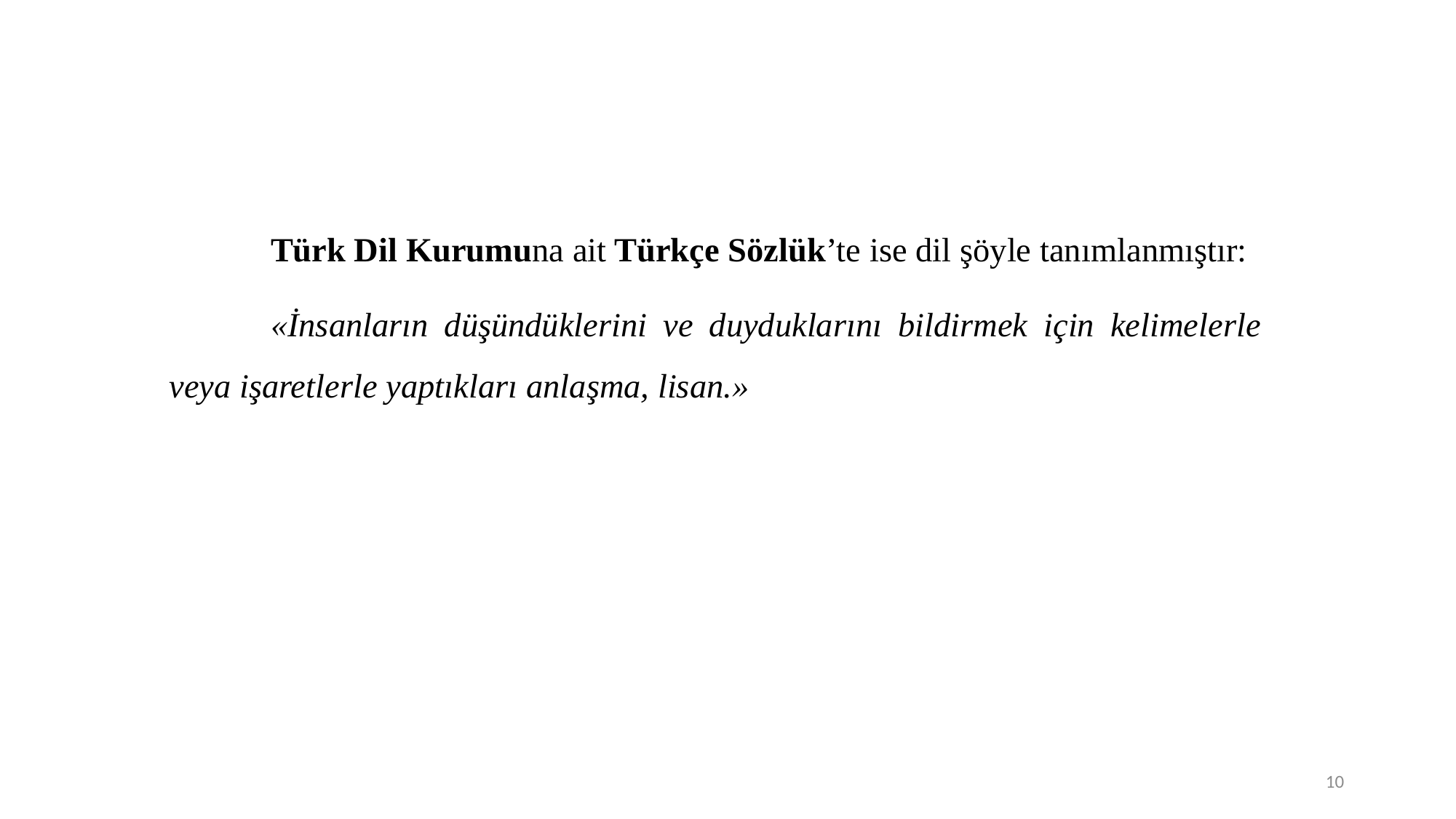

Türk Dil Kurumuna ait Türkçe Sözlük’te ise dil şöyle tanımlanmıştır:
	«İnsanların düşündüklerini ve duyduklarını bildirmek için kelimelerle veya işaretlerle yaptıkları anlaşma, lisan.»

10